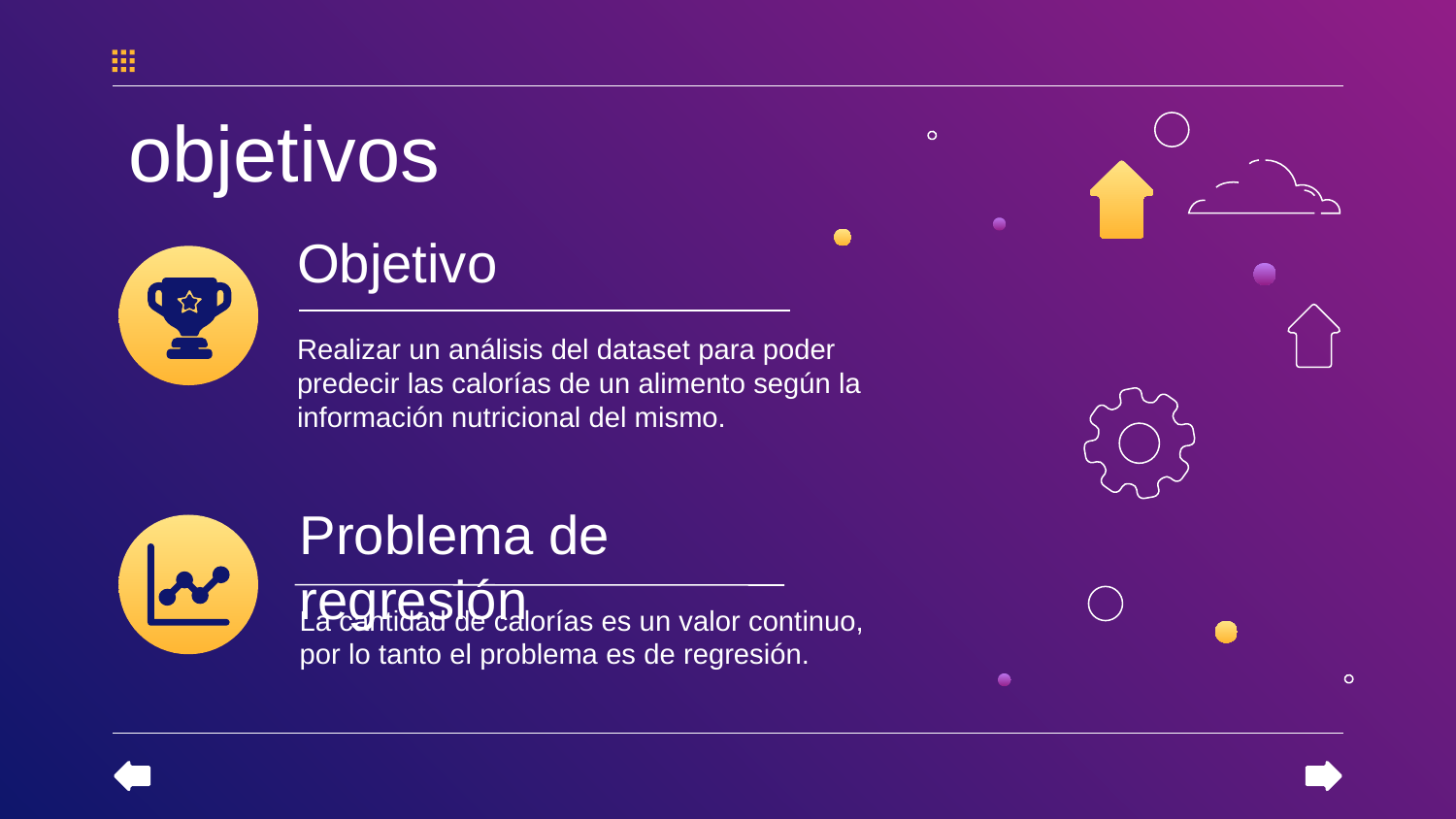

objetivos

# Objetivo

Realizar un análisis del dataset para poder
predecir las calorías de un alimento según la
información nutricional del mismo.

Problema de regresión

La cantidad de calorías es un valor continuo,
por lo tanto el problema es de regresión.